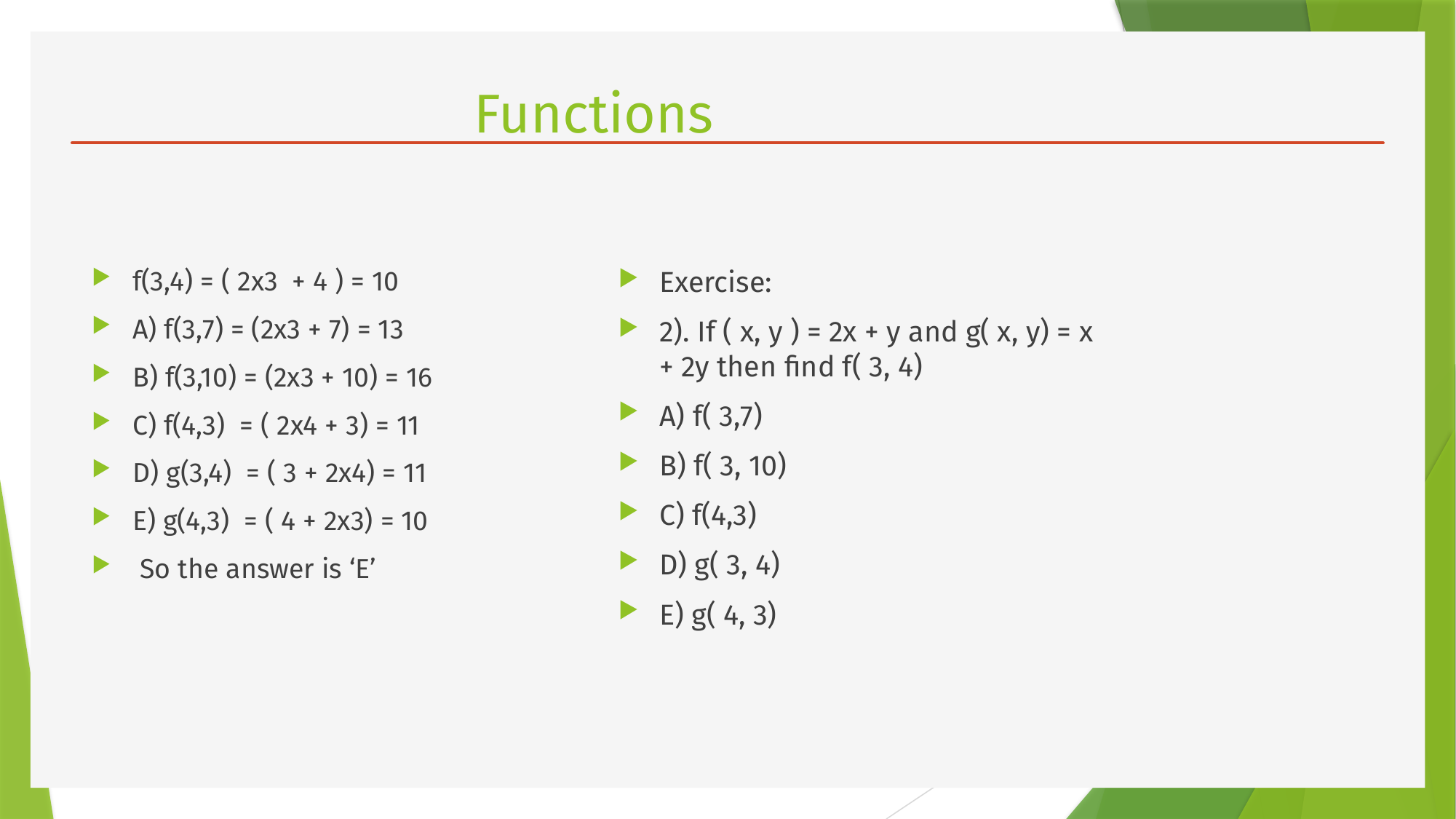

# Functions
f(3,4) = ( 2x3  + 4 ) = 10
A) f(3,7) = (2x3 + 7) = 13
B) f(3,10) = (2x3 + 10) = 16
C) f(4,3)  = ( 2x4 + 3) = 11
D) g(3,4)  = ( 3 + 2x4) = 11
E) g(4,3)  = ( 4 + 2x3) = 10
 So the answer is ‘E’
Exercise:
2). If ( x, y ) = 2x + y and g( x, y) = x + 2y then find f( 3, 4)
A) f( 3,7)
B) f( 3, 10)
C) f(4,3)
D) g( 3, 4)
E) g( 4, 3)